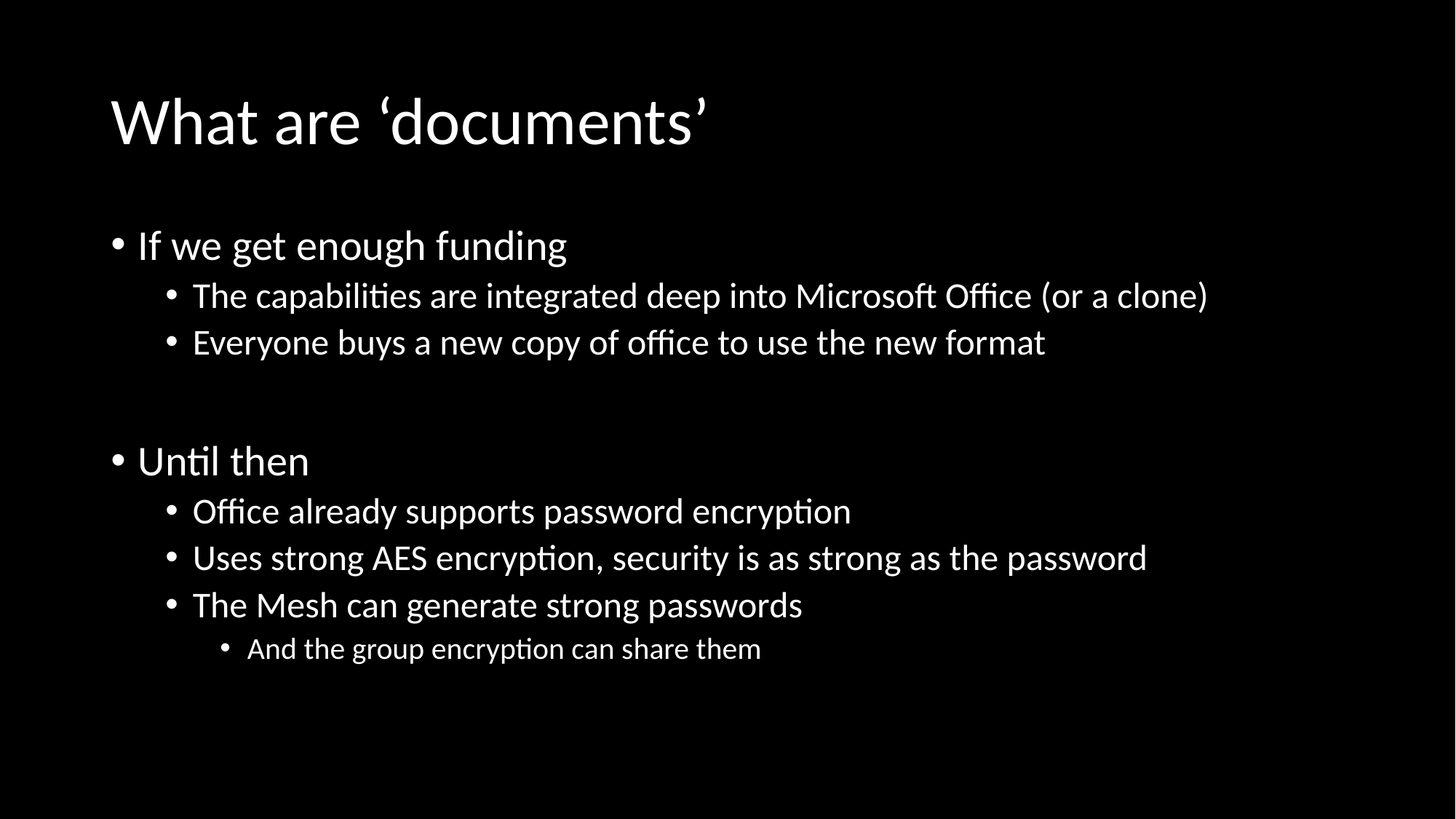

# What are ‘documents’
If we get enough funding
The capabilities are integrated deep into Microsoft Office (or a clone)
Everyone buys a new copy of office to use the new format

Until then
Office already supports password encryption
Uses strong AES encryption, security is as strong as the password
The Mesh can generate strong passwords
And the group encryption can share them